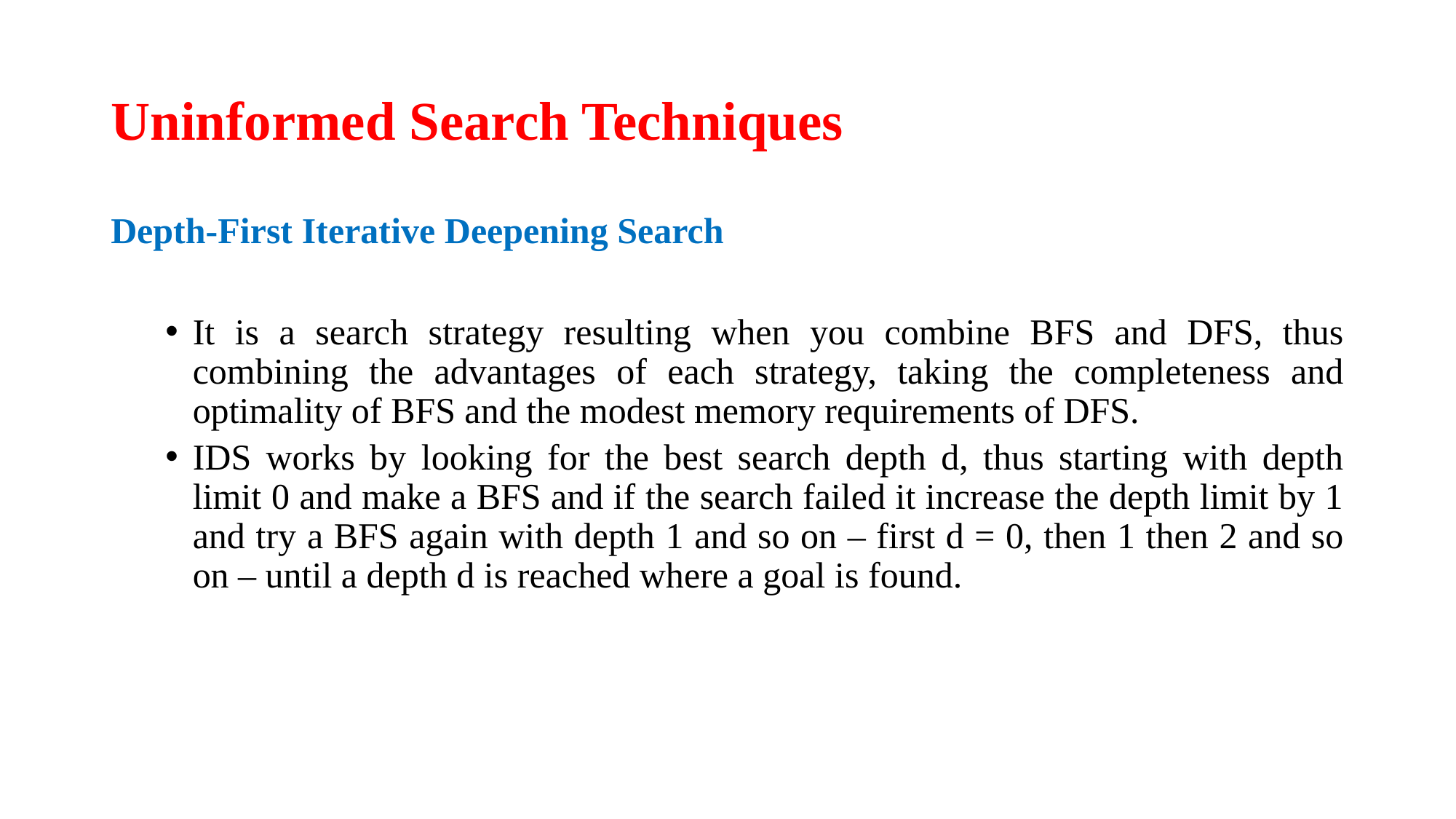

# Uninformed Search Techniques
Depth-First Iterative Deepening Search

It is a search strategy resulting when you combine BFS and DFS, thus combining the advantages of each strategy, taking the completeness and optimality of BFS and the modest memory requirements of DFS.
IDS works by looking for the best search depth d, thus starting with depth limit 0 and make a BFS and if the search failed it increase the depth limit by 1 and try a BFS again with depth 1 and so on – first d = 0, then 1 then 2 and so on – until a depth d is reached where a goal is found.